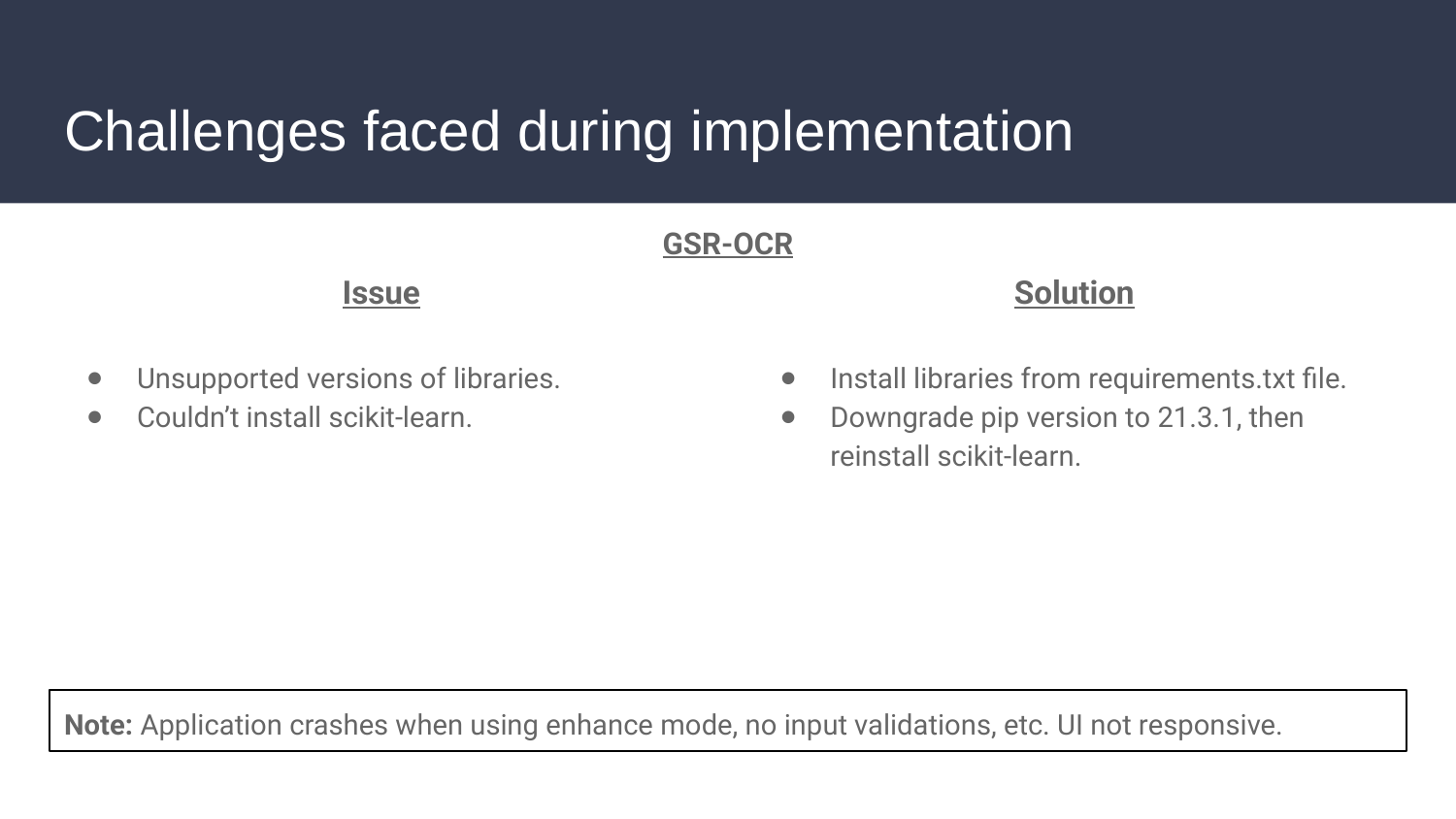

# Challenges faced during implementation
GSR-OCR
Issue

Unsupported versions of libraries.
Couldn’t install scikit-learn.

Solution

Install libraries from requirements.txt file.
Downgrade pip version to 21.3.1, then reinstall scikit-learn.

Note: Application crashes when using enhance mode, no input validations, etc. UI not responsive.